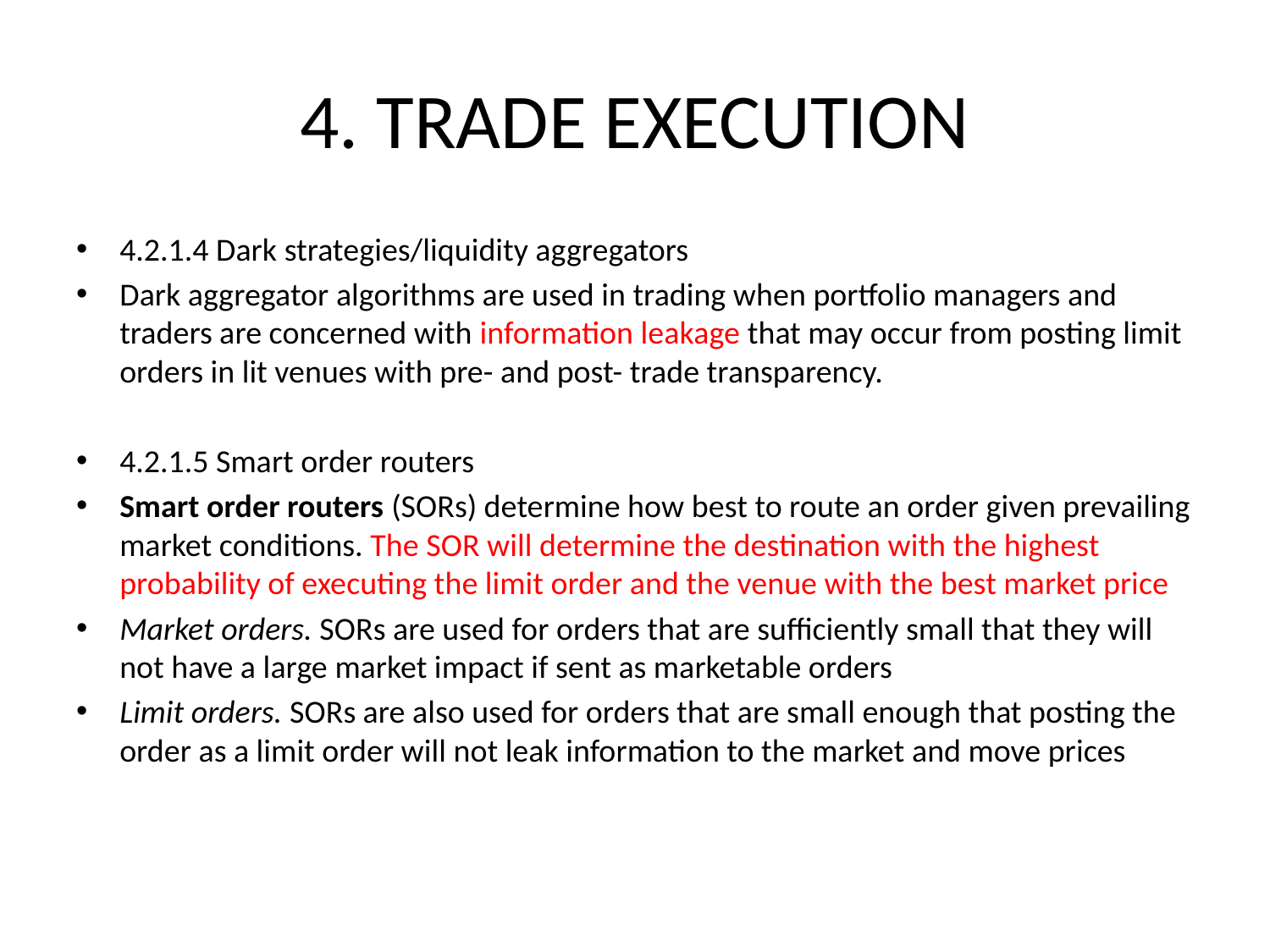

# 4. TRADE EXECUTION
4.2.1.4 Dark strategies/liquidity aggregators
Dark aggregator algorithms are used in trading when portfolio managers and traders are concerned with information leakage that may occur from posting limit orders in lit venues with pre- and post- trade transparency.

4.2.1.5 Smart order routers
Smart order routers (SORs) determine how best to route an order given prevailing market conditions. The SOR will determine the destination with the highest probability of executing the limit order and the venue with the best market price
Market orders. SORs are used for orders that are sufficiently small that they will not have a large market impact if sent as marketable orders
Limit orders. SORs are also used for orders that are small enough that posting the order as a limit order will not leak information to the market and move prices